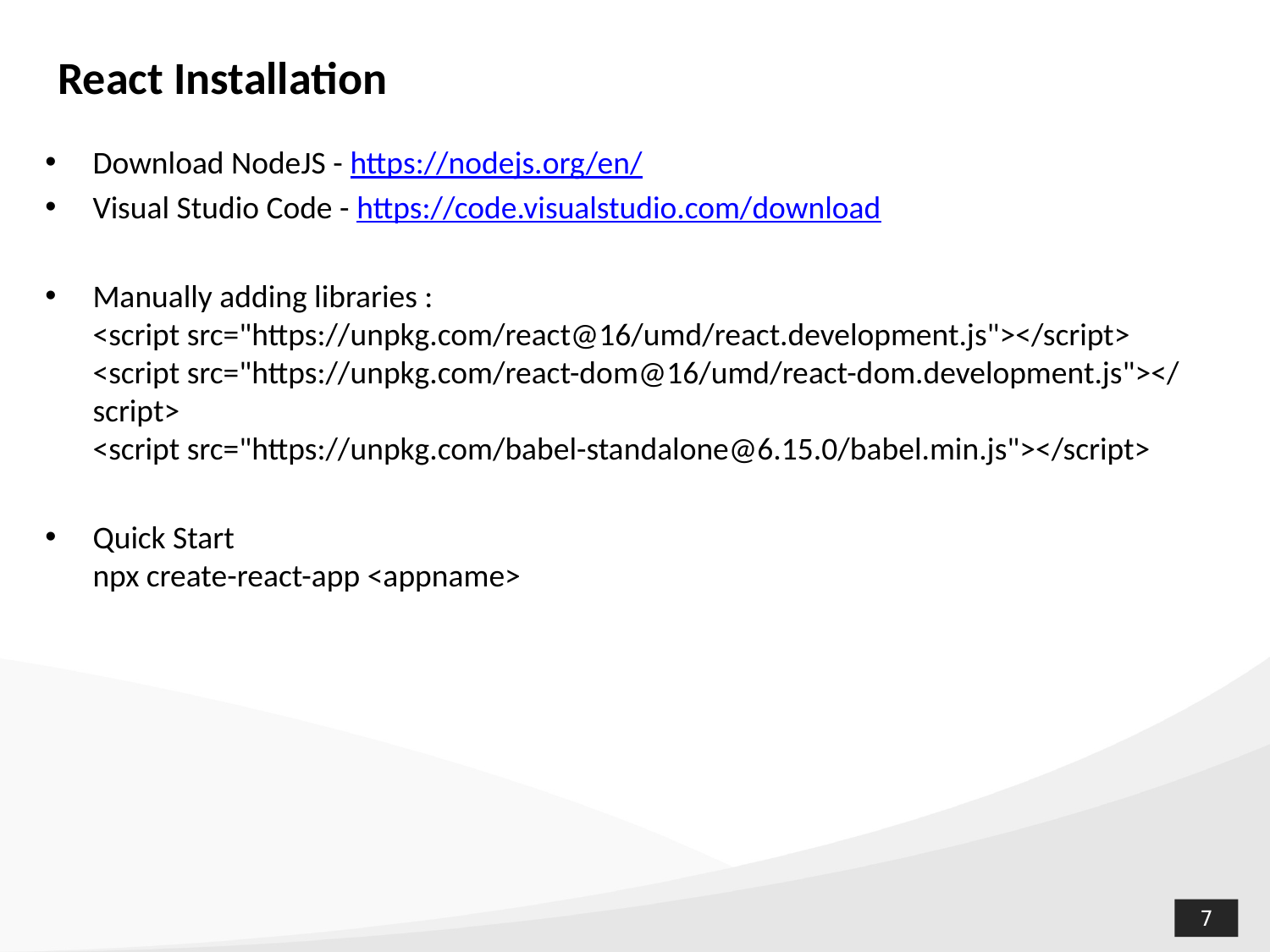

React Installation
Download NodeJS - https://nodejs.org/en/
Visual Studio Code - https://code.visualstudio.com/download

Manually adding libraries :
<script src="https://unpkg.com/react@16/umd/react.development.js"></script>
<script src="https://unpkg.com/react-dom@16/umd/react-dom.development.js"></script>
<script src="https://unpkg.com/babel-standalone@6.15.0/babel.min.js"></script>

Quick Start
npx create-react-app <appname>